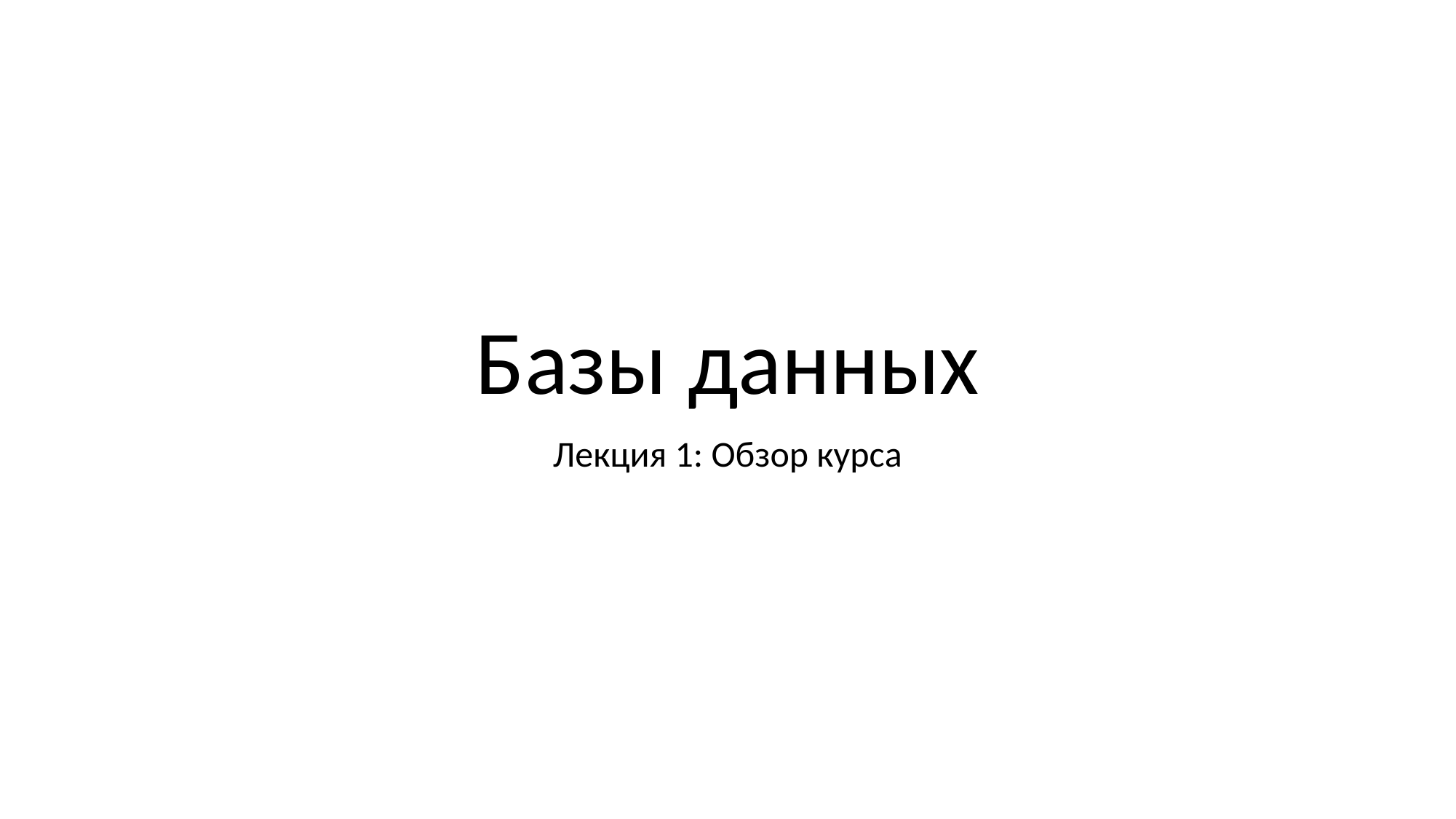

# Базы данных
Лекция 1: Обзор курса